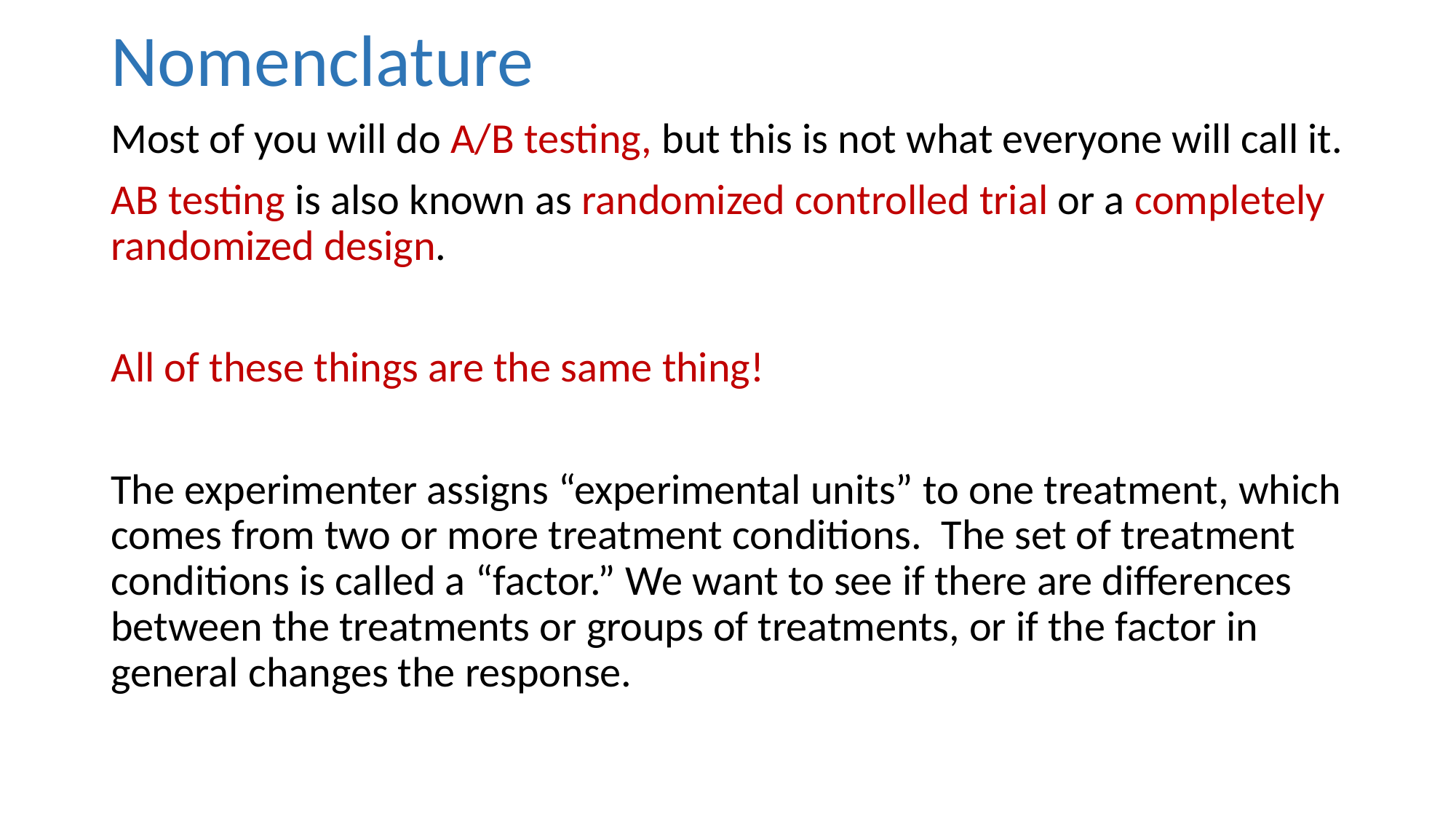

Nomenclature
Most of you will do A/B testing, but this is not what everyone will call it.
AB testing is also known as randomized controlled trial or a completely randomized design.

All of these things are the same thing!

The experimenter assigns “experimental units” to one treatment, which comes from two or more treatment conditions.  The set of treatment conditions is called a “factor.” We want to see if there are differences between the treatments or groups of treatments, or if the factor in general changes the response.